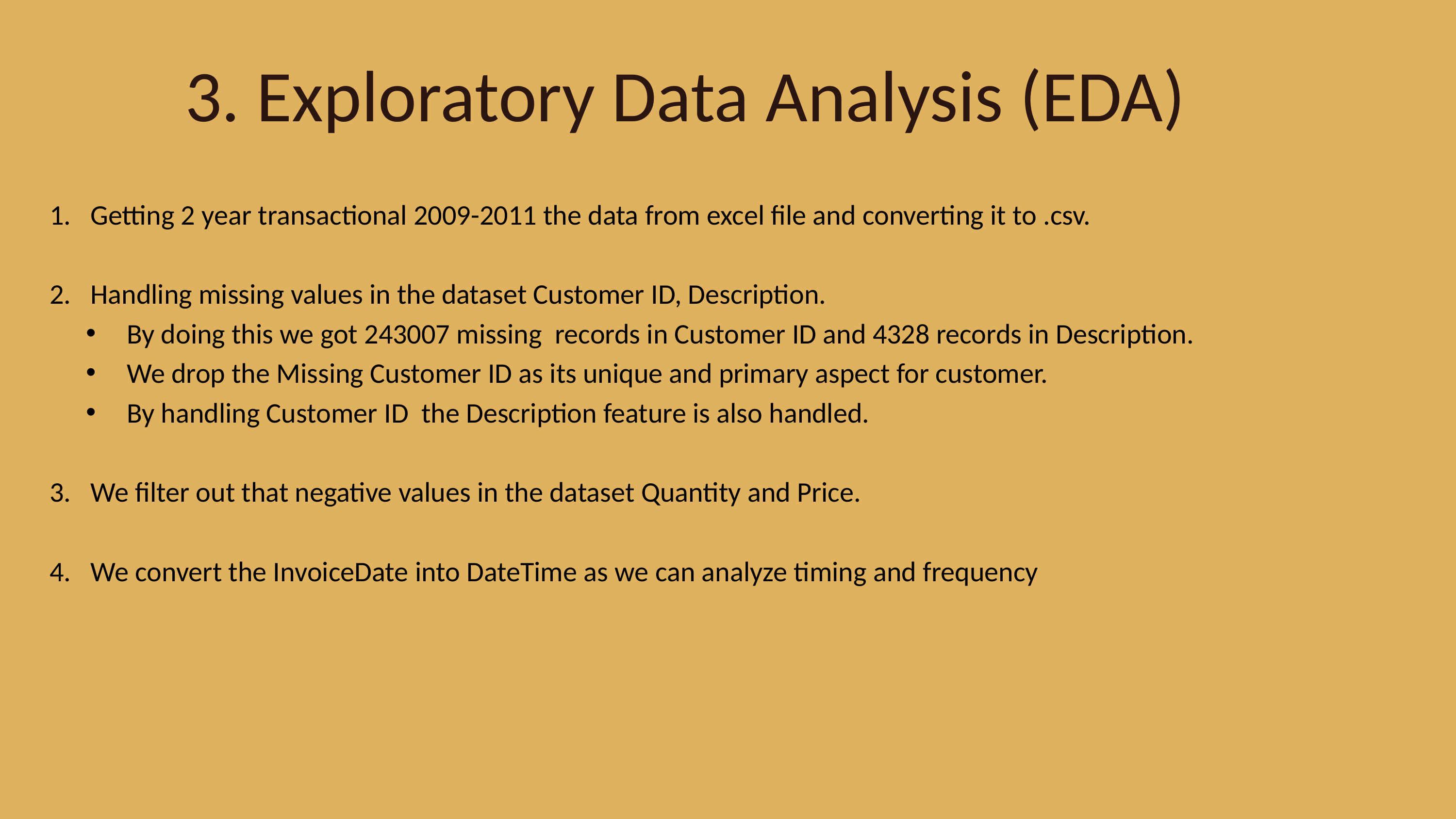

3. Exploratory Data Analysis (EDA)
Getting 2 year transactional 2009-2011 the data from excel file and converting it to .csv.

Handling missing values in the dataset Customer ID, Description.
By doing this we got 243007 missing  records in Customer ID and 4328 records in Description.
We drop the Missing Customer ID as its unique and primary aspect for customer.
By handling Customer ID  the Description feature is also handled.

We filter out that negative values in the dataset Quantity and Price.

We convert the InvoiceDate into DateTime as we can analyze timing and frequency